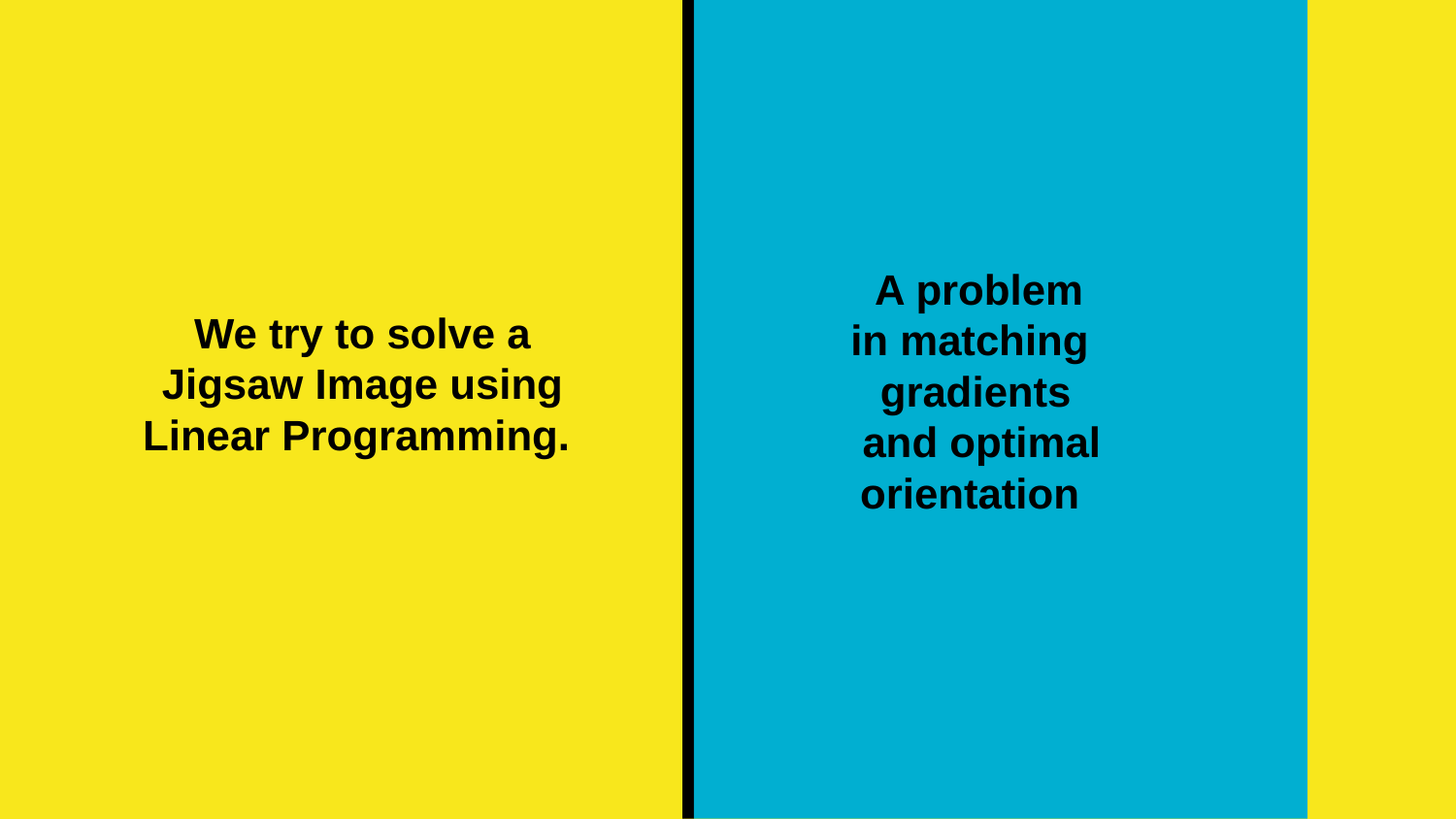

We try to solve a Jigsaw Image using Linear Programming.

     A problem
in matching
gradients
 and optimal orientation